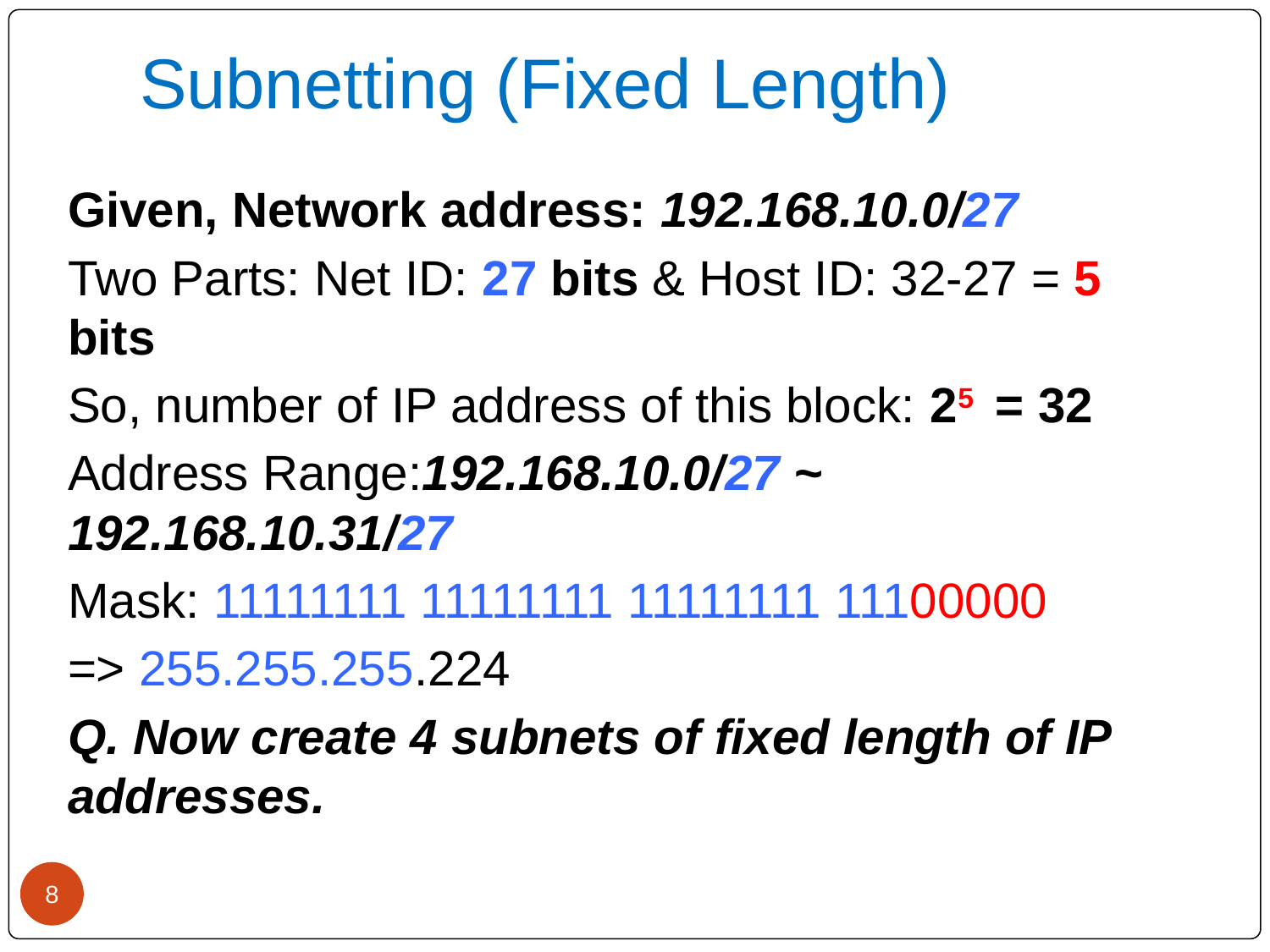

# Subnetting (Fixed Length)
Given, Network address: 192.168.10.0/27
Two Parts: Net ID: 27 bits & Host ID: 32-27 = 5 bits
So, number of IP address of this block: 25  = 32
Address Range:192.168.10.0/27 ~ 192.168.10.31/27
Mask: 11111111 11111111 11111111 11100000
=> 255.255.255.224
Q. Now create 4 subnets of fixed length of IP addresses.

8